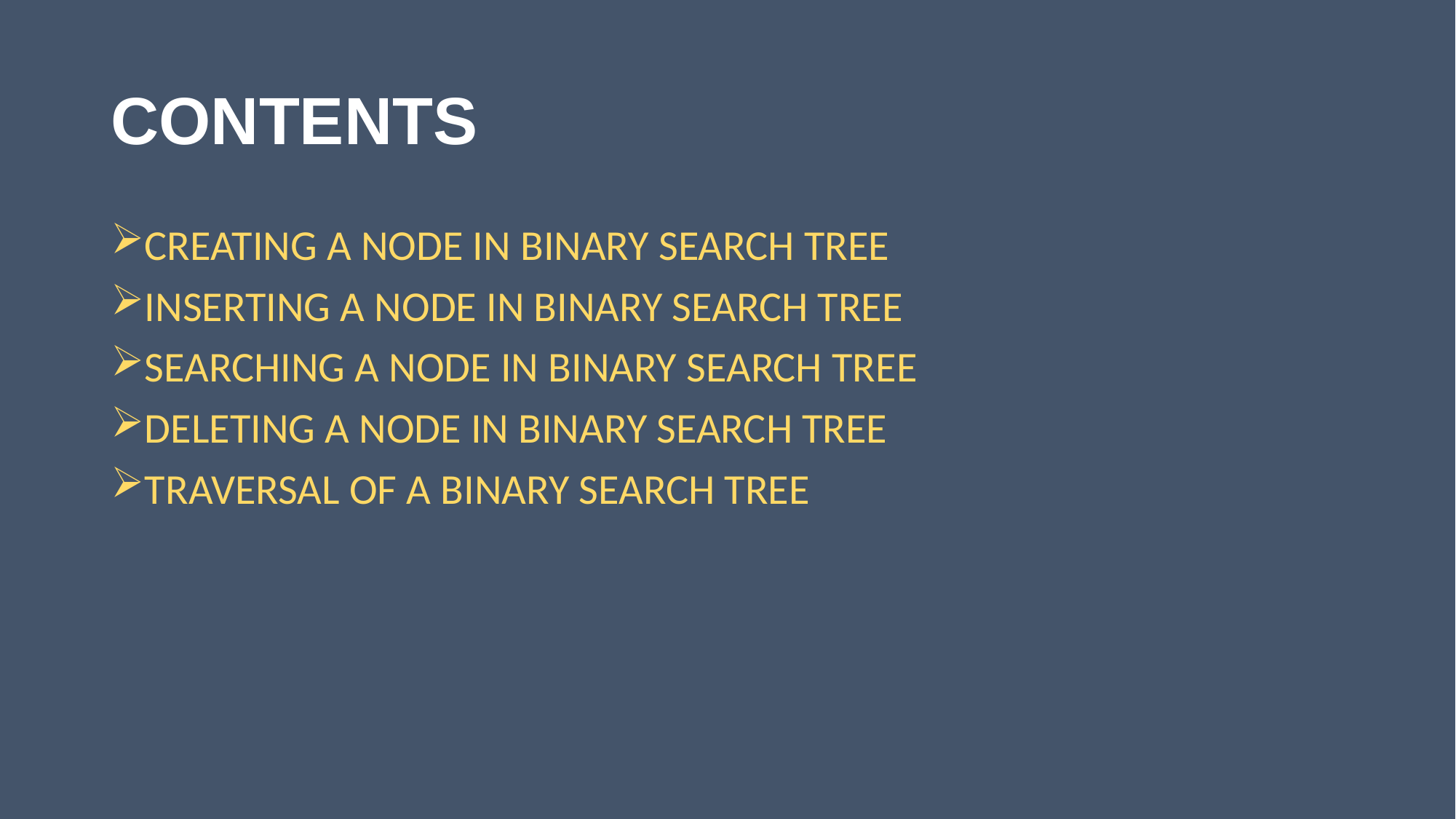

# CONTENTS
CREATING A NODE IN BINARY SEARCH TREE
INSERTING A NODE IN BINARY SEARCH TREE
SEARCHING A NODE IN BINARY SEARCH TREE
DELETING A NODE IN BINARY SEARCH TREE
TRAVERSAL OF A BINARY SEARCH TREE